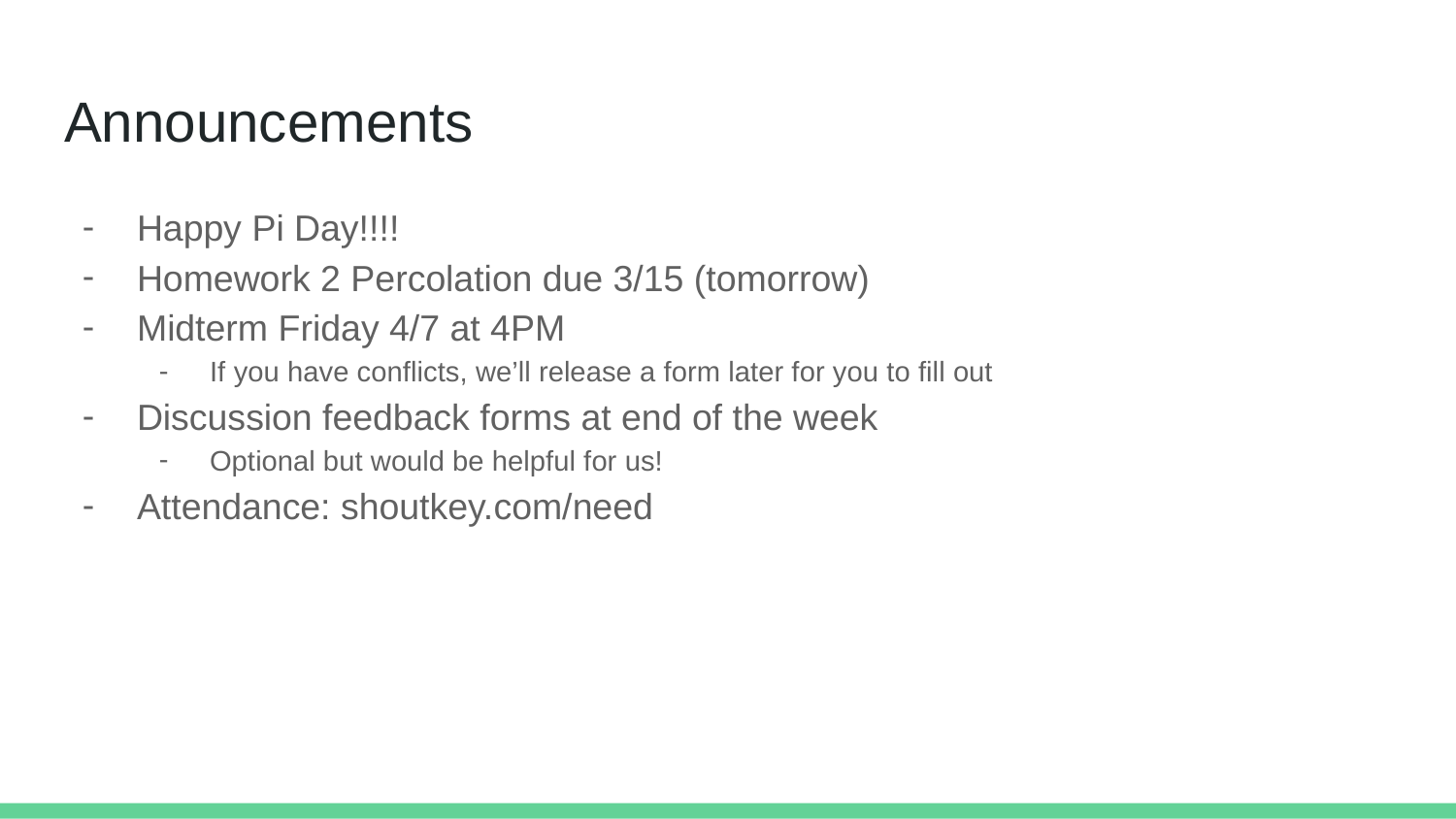

# Announcements
Happy Pi Day!!!!
Homework 2 Percolation due 3/15 (tomorrow)
Midterm Friday 4/7 at 4PM
If you have conflicts, we’ll release a form later for you to fill out
Discussion feedback forms at end of the week
Optional but would be helpful for us!
Attendance: shoutkey.com/need